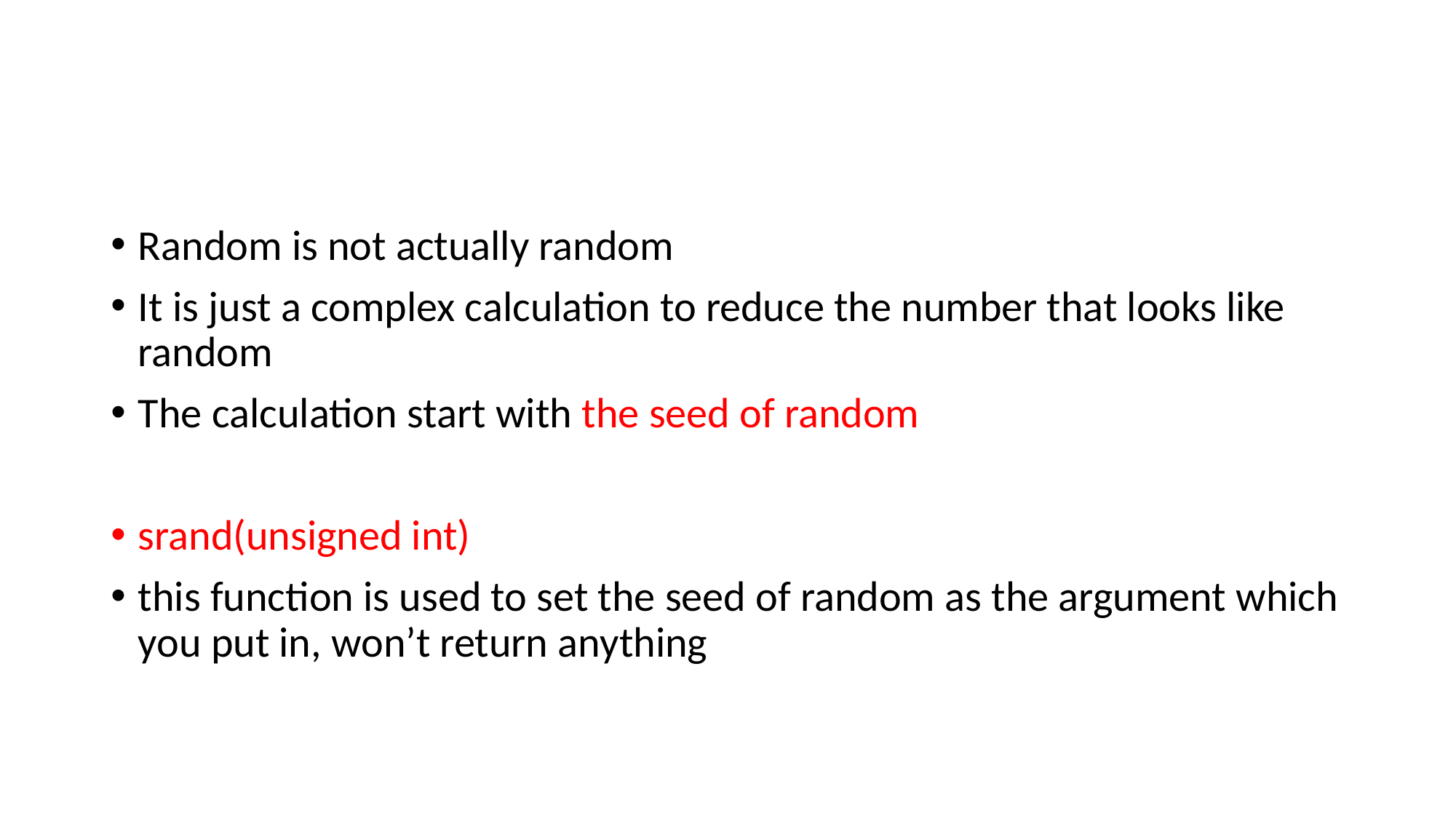

#
Random is not actually random
It is just a complex calculation to reduce the number that looks like random
The calculation start with the seed of random

srand(unsigned int)
this function is used to set the seed of random as the argument which you put in, won’t return anything